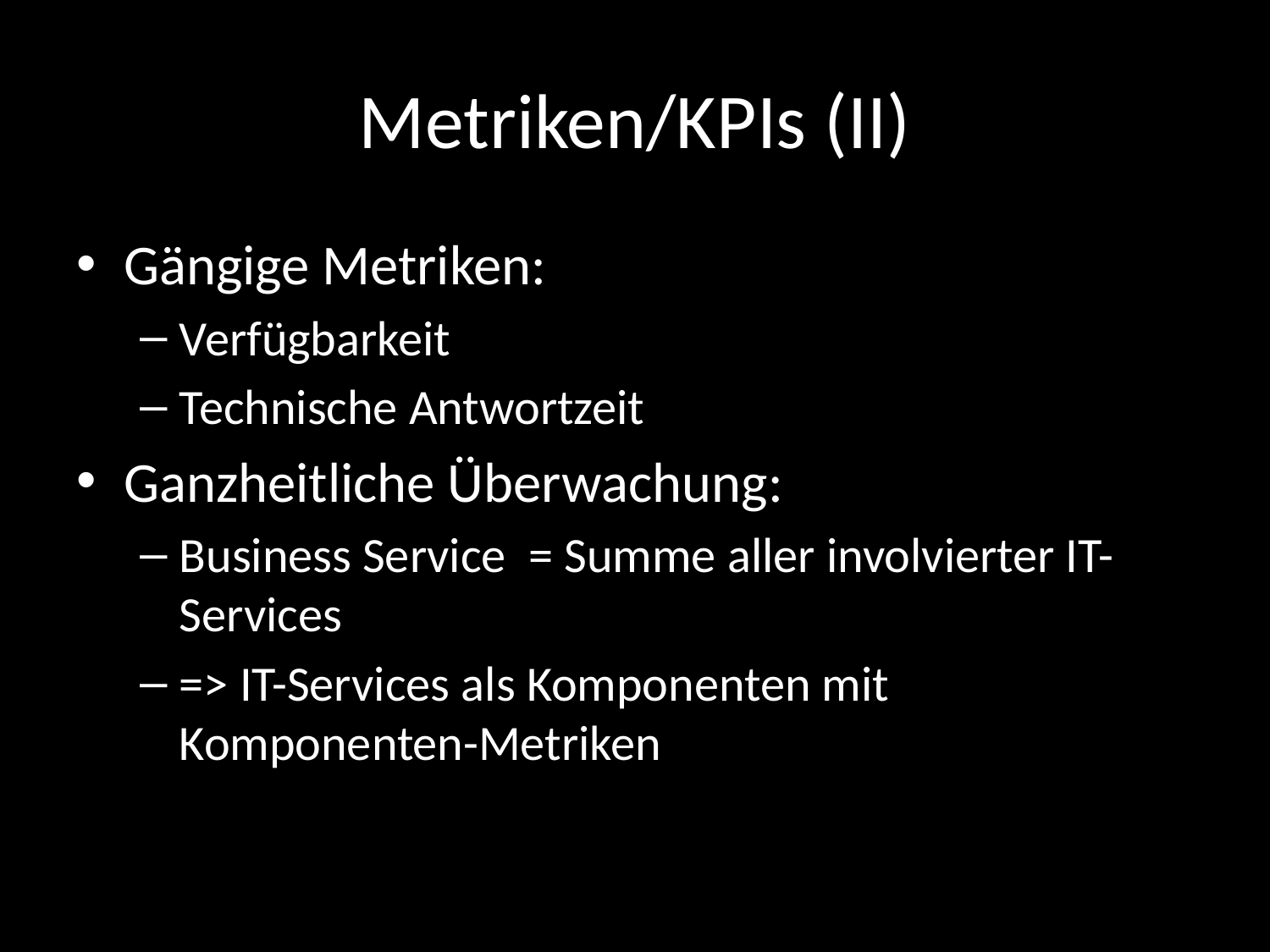

# Metriken/KPIs (II)
Gängige Metriken:
Verfügbarkeit
Technische Antwortzeit
Ganzheitliche Überwachung:
Business Service  = Summe aller involvierter IT-Services
=> IT-Services als Komponenten mit Komponenten-Metriken